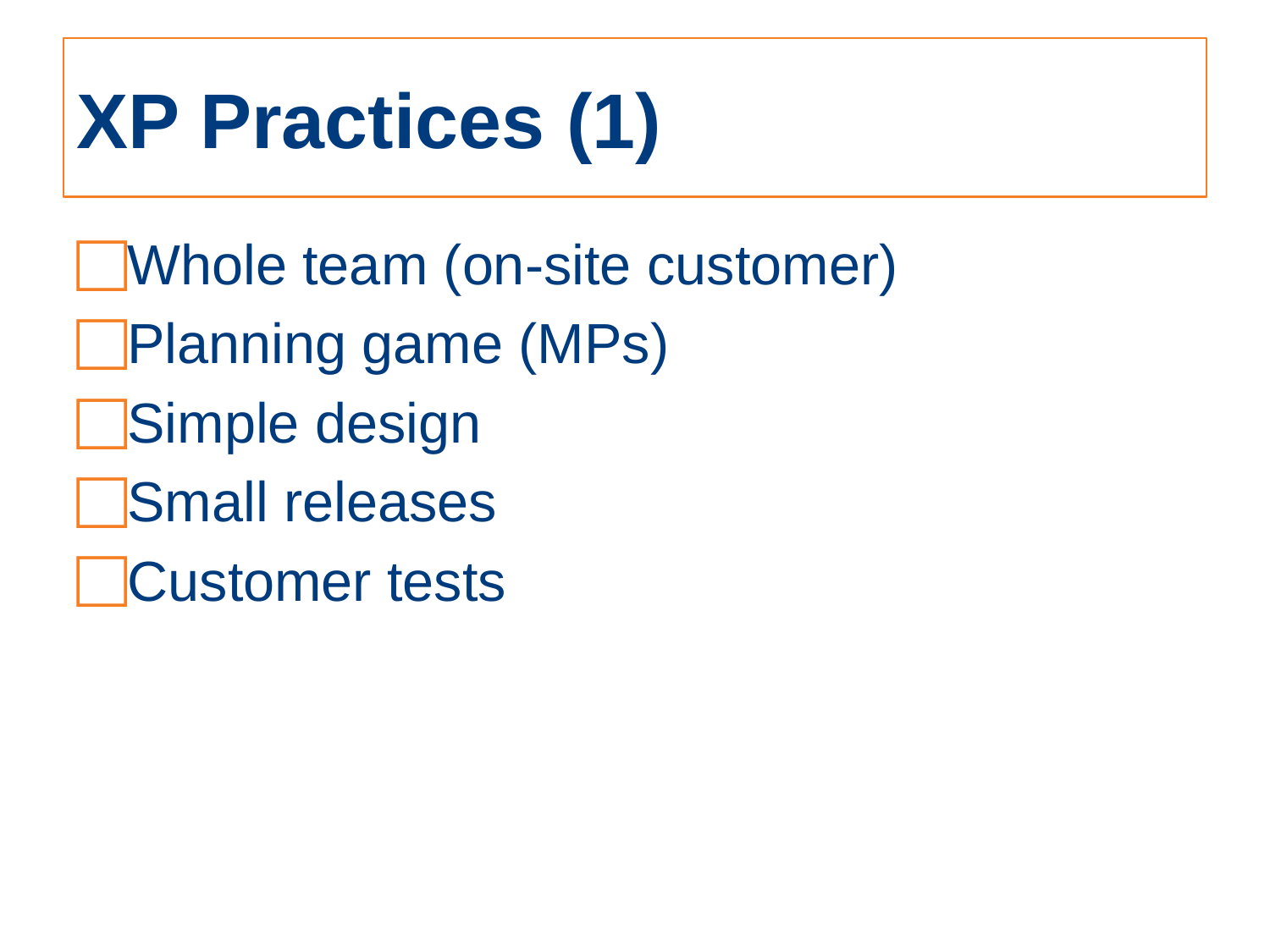

# XP Practices (1)
Whole team (on-site customer)
Planning game (MPs)
Simple design
Small releases
Customer tests